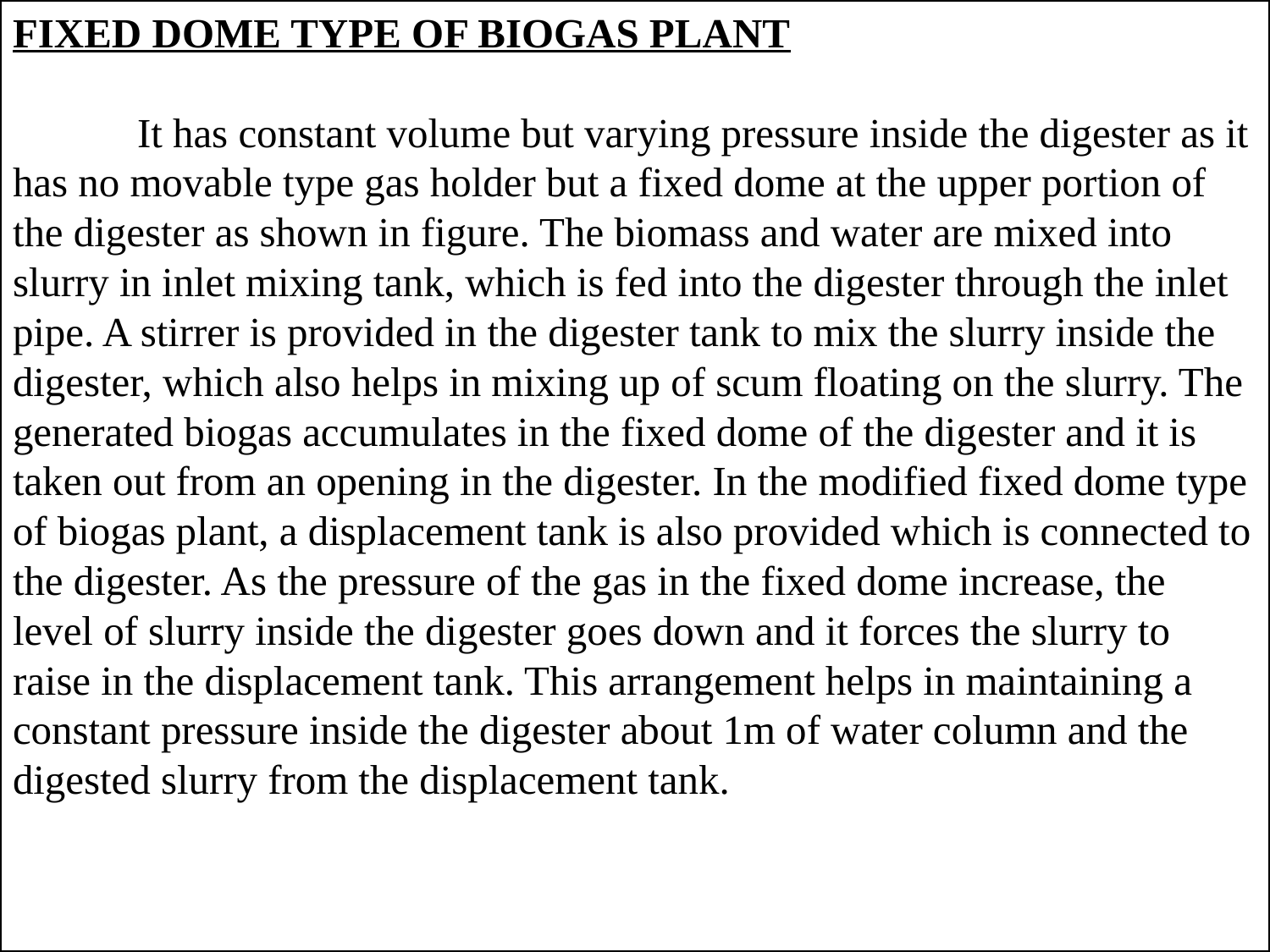

# FIXED DOME TYPE OF BIOGAS PLANT It has constant volume but varying pressure inside the digester as it has no movable type gas holder but a fixed dome at the upper portion of the digester as shown in figure. The biomass and water are mixed into slurry in inlet mixing tank, which is fed into the digester through the inlet pipe. A stirrer is provided in the digester tank to mix the slurry inside the digester, which also helps in mixing up of scum floating on the slurry. The generated biogas accumulates in the fixed dome of the digester and it is taken out from an opening in the digester. In the modified fixed dome type of biogas plant, a displacement tank is also provided which is connected to the digester. As the pressure of the gas in the fixed dome increase, the level of slurry inside the digester goes down and it forces the slurry to raise in the displacement tank. This arrangement helps in maintaining a constant pressure inside the digester about 1m of water column and the digested slurry from the displacement tank.
KAMALA PRIYA B (Asst Professor),  LAKIREDDY BALI REDDY COLLEGE OF ENGINEEIRNG
24